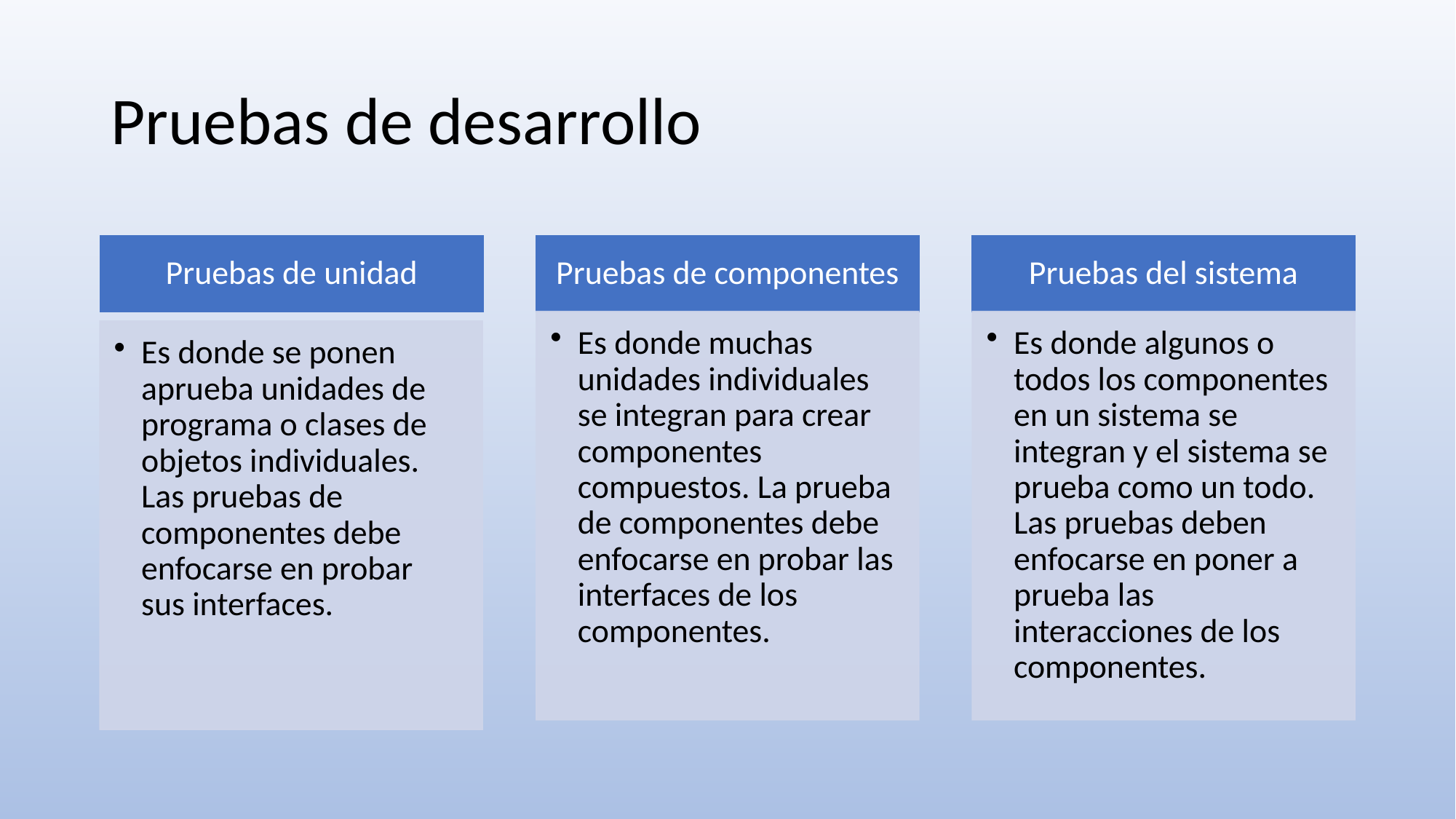

# Pruebas de desarrollo
Pruebas de unidad
Es donde se ponen aprueba unidades de programa o clases de objetos individuales. Las pruebas de componentes debe enfocarse en probar sus interfaces.
Pruebas de componentes
Es donde muchas unidades individuales se integran para crear componentes compuestos. La prueba de componentes debe enfocarse en probar las interfaces de los componentes.
Pruebas del sistema
Es donde algunos o todos los componentes en un sistema se integran y el sistema se prueba como un todo. Las pruebas deben enfocarse en poner a prueba las interacciones de los componentes.